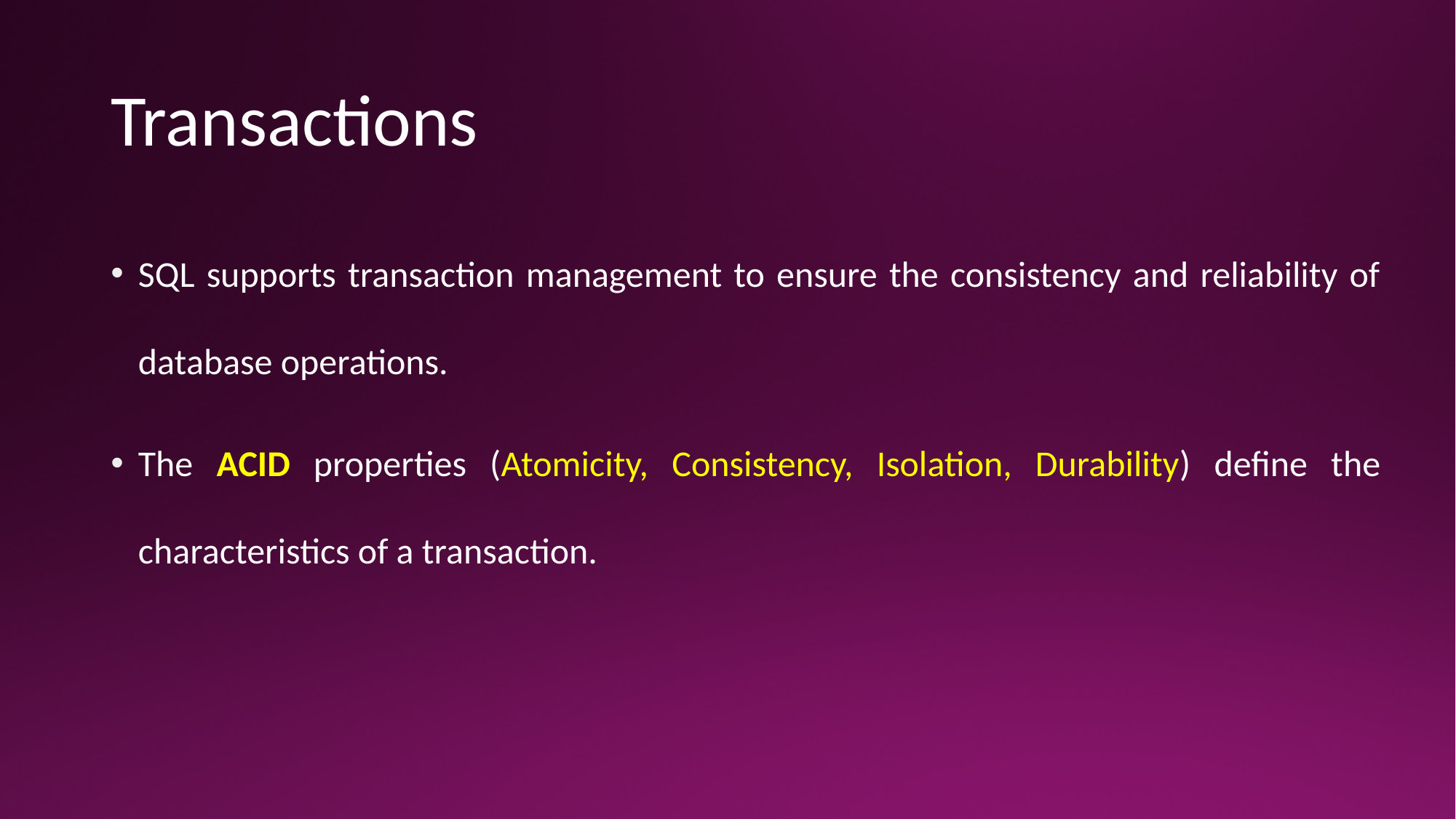

# Transactions
SQL supports transaction management to ensure the consistency and reliability of database operations.
The ACID properties (Atomicity, Consistency, Isolation, Durability) define the characteristics of a transaction.